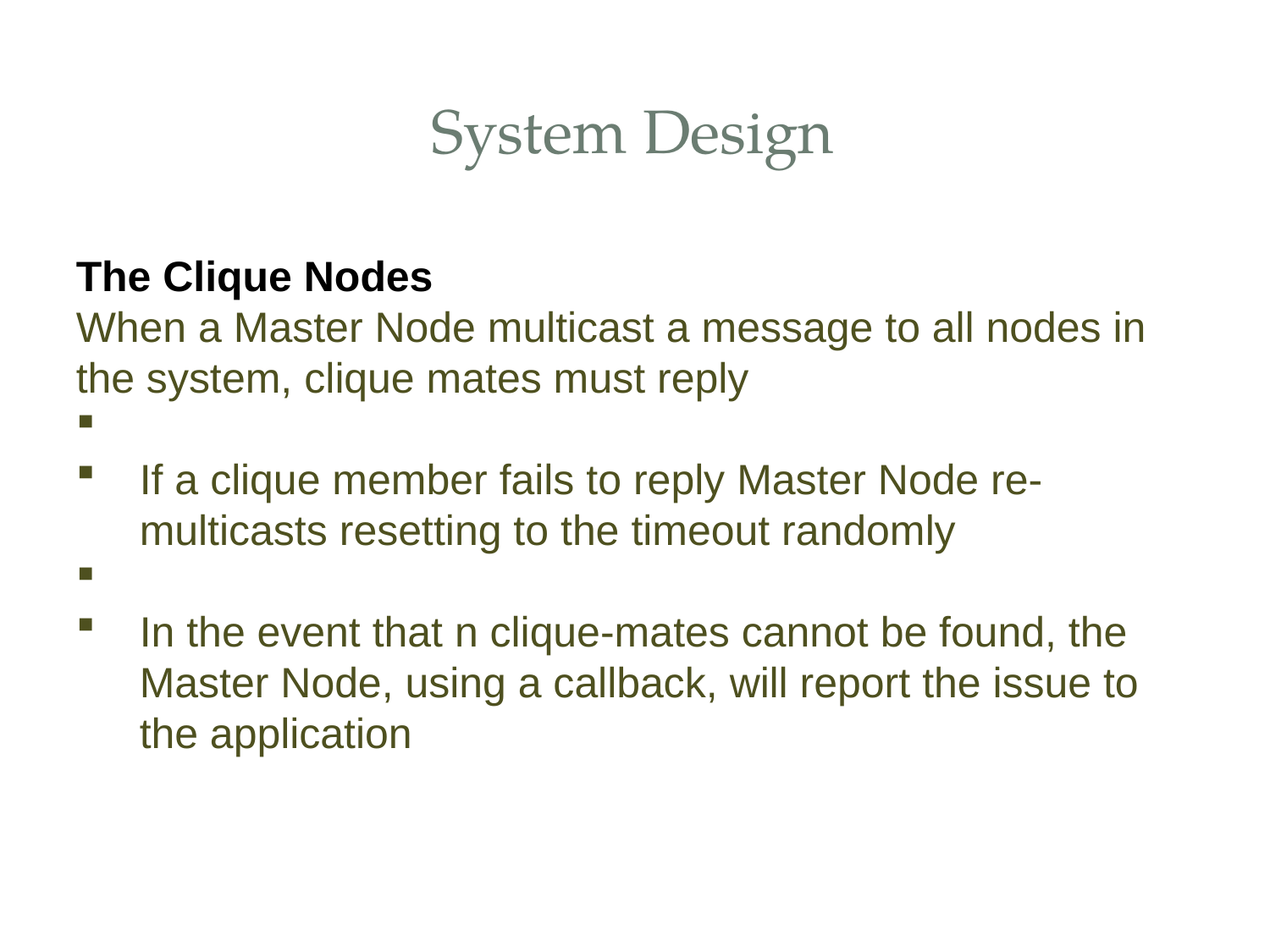

System Design
The Clique Nodes
When a Master Node multicast a message to all nodes in the system, clique mates must reply

If a clique member fails to reply Master Node re-multicasts resetting to the timeout randomly

In the event that n clique-mates cannot be found, the Master Node, using a callback, will report the issue to the application